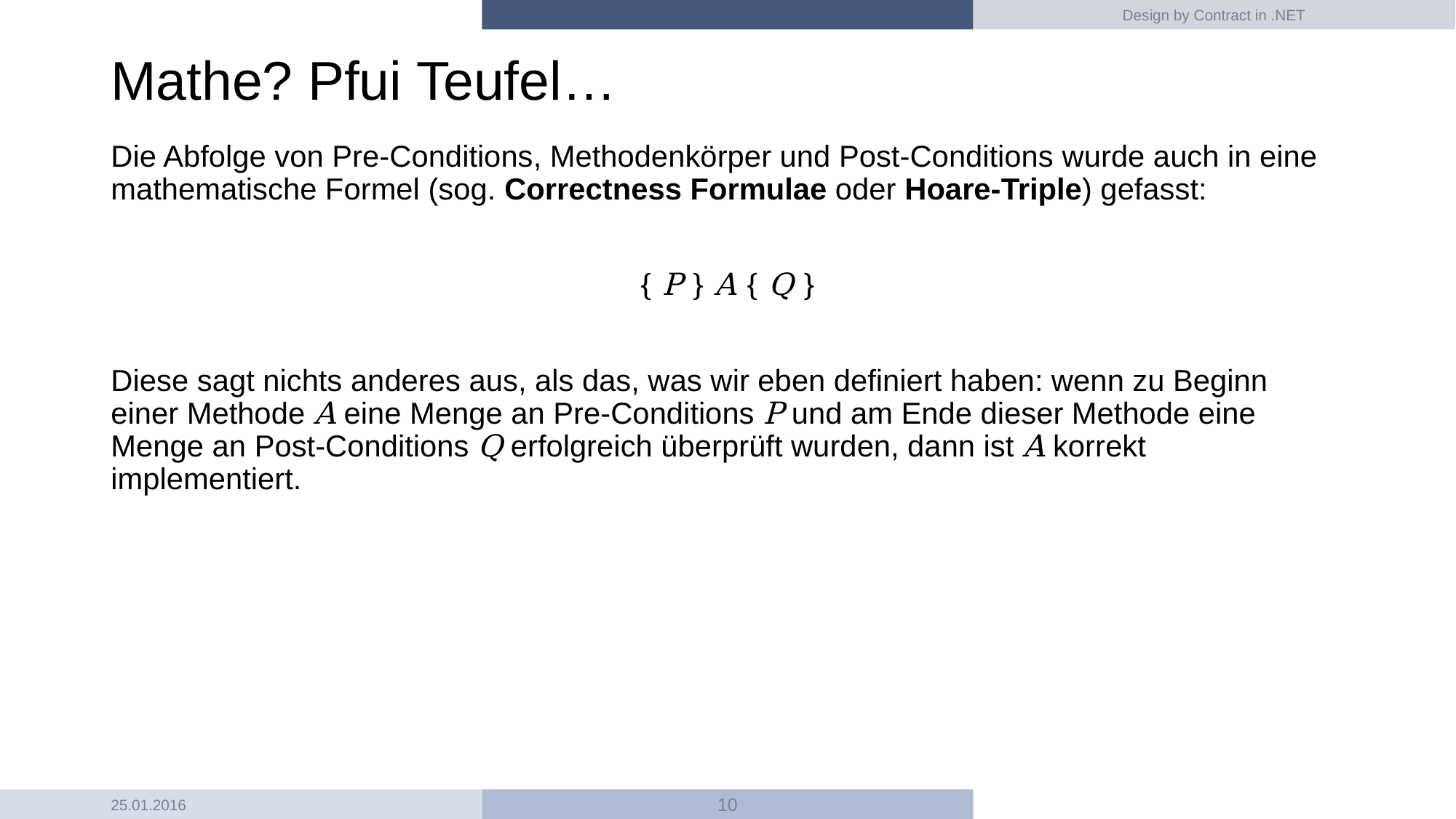

Design by Contract in .NET
# Mathe? Pfui Teufel…
Die Abfolge von Pre-Conditions, Methodenkörper und Post-Conditions wurde auch in eine mathematische Formel (sog. Correctness Formulae oder Hoare-Triple) gefasst:

{ P } A { Q }

Diese sagt nichts anderes aus, als das, was wir eben definiert haben: wenn zu Beginn einer Methode A eine Menge an Pre-Conditions P und am Ende dieser Methode eine Menge an Post-Conditions Q erfolgreich überprüft wurden, dann ist A korrekt implementiert.
25.01.2016
10